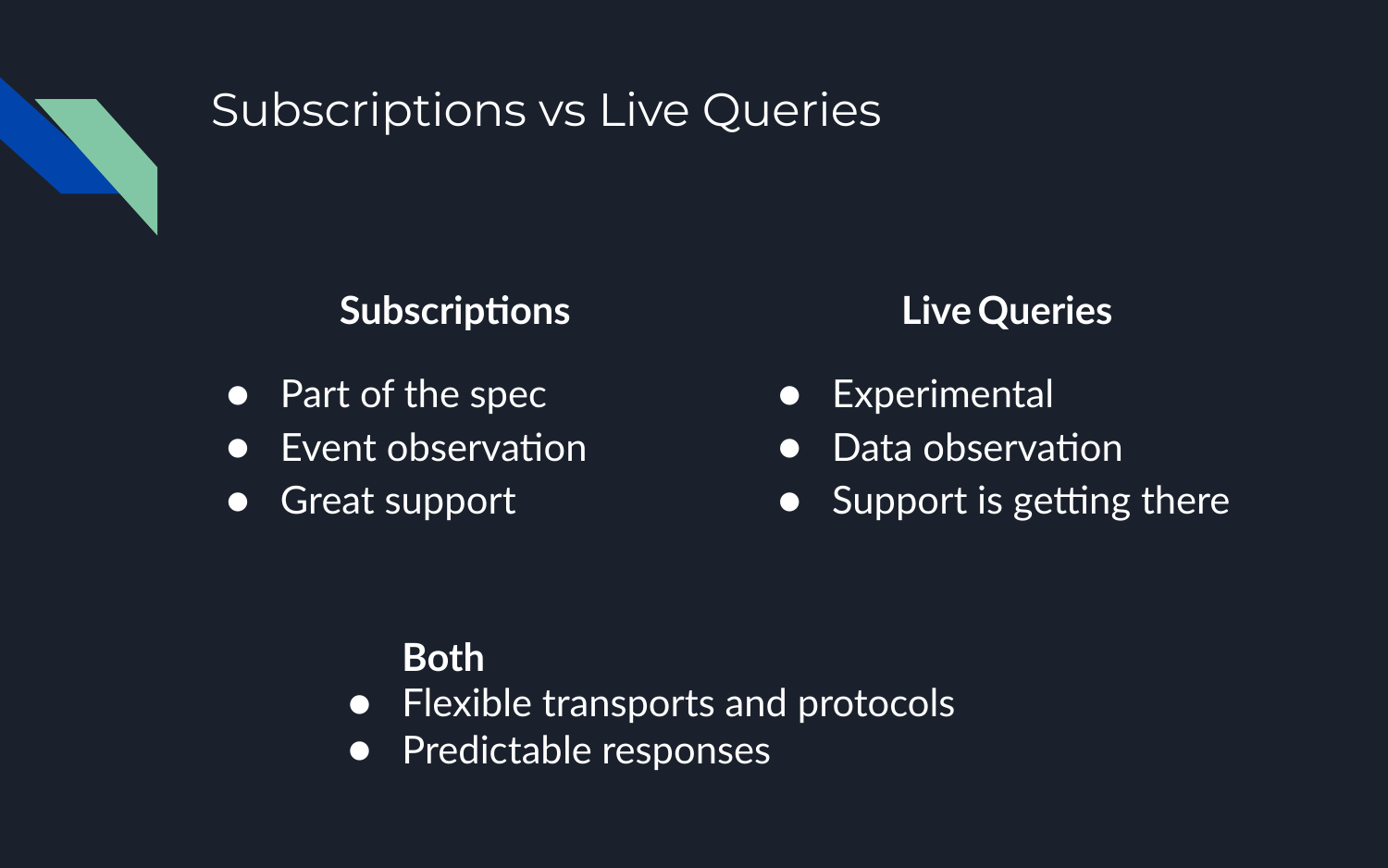

# Subscriptions vs Live Queries
Subscriptions
Part of the spec
Event observation
Great support
Live Queries
Experimental
Data observation
Support is getting there
Both
Flexible transports and protocols
Predictable responses